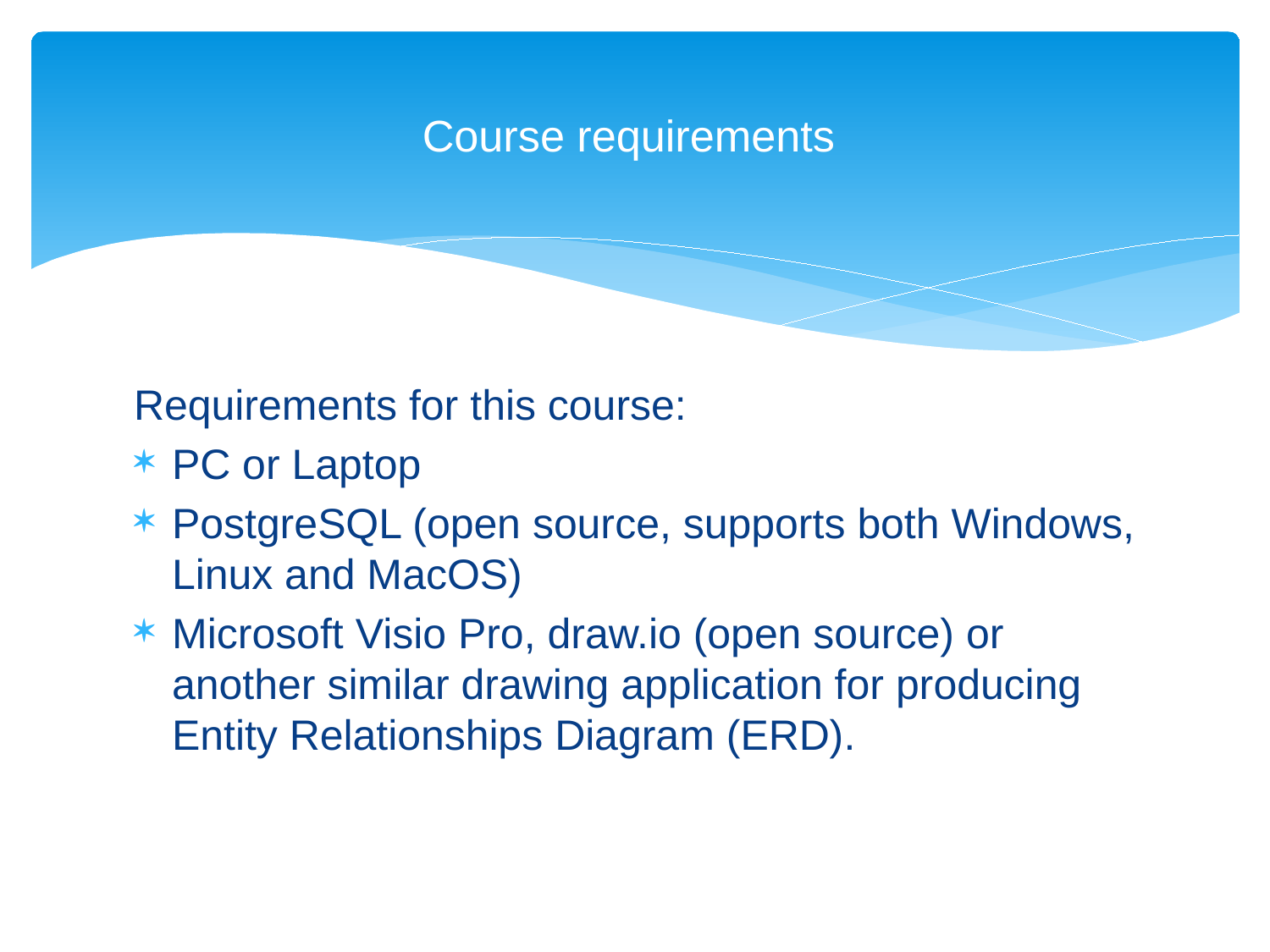

# Course requirements
Requirements for this course:
PC or Laptop
PostgreSQL (open source, supports both Windows, Linux and MacOS)
Microsoft Visio Pro, draw.io (open source) or another similar drawing application for producing Entity Relationships Diagram (ERD).